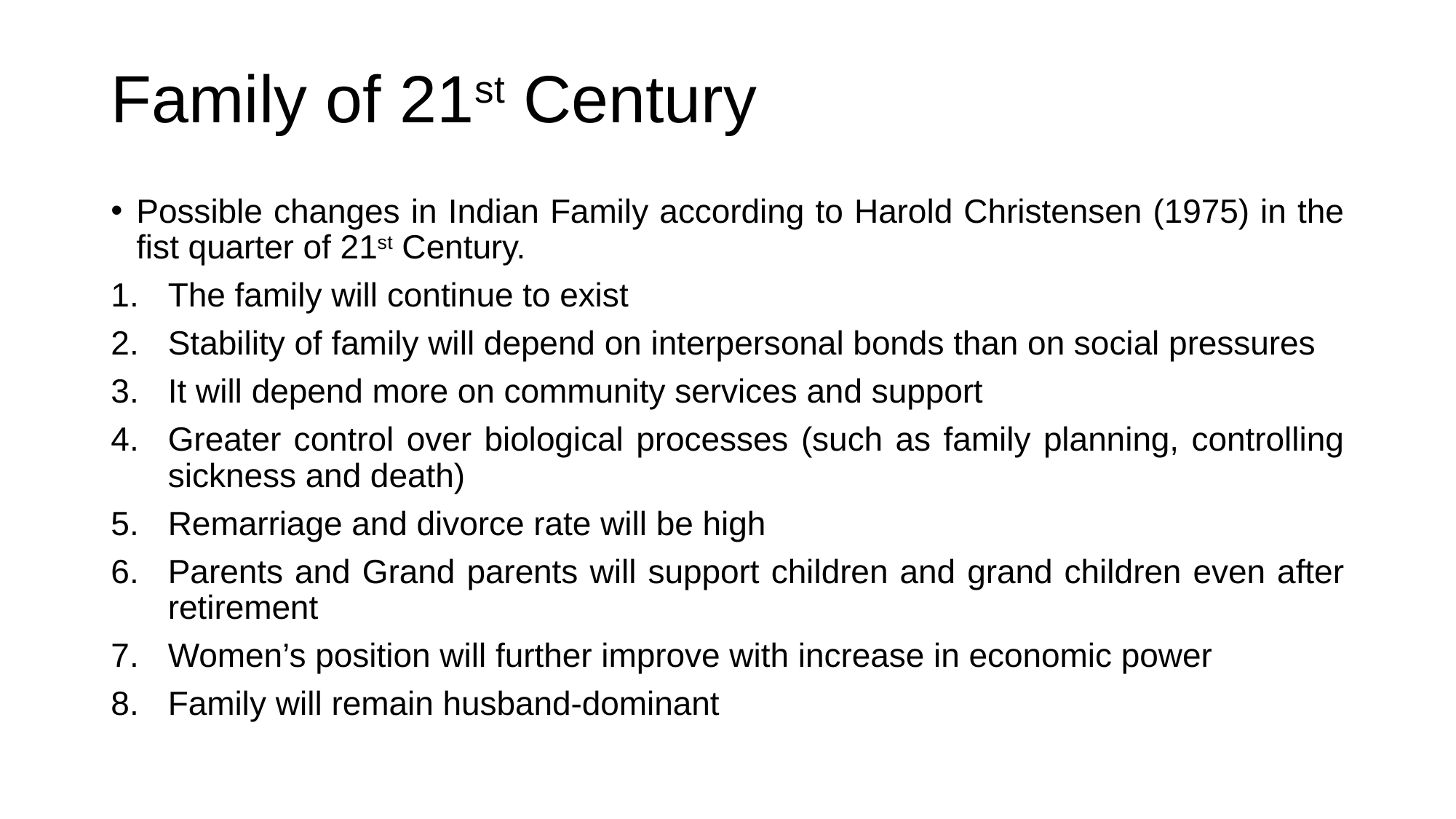

# Family of 21st Century
Possible changes in Indian Family according to Harold Christensen (1975) in the fist quarter of 21st Century.
The family will continue to exist
Stability of family will depend on interpersonal bonds than on social pressures
It will depend more on community services and support
Greater control over biological processes (such as family planning, controlling sickness and death)
Remarriage and divorce rate will be high
Parents and Grand parents will support children and grand children even after retirement
Women’s position will further improve with increase in economic power
Family will remain husband-dominant